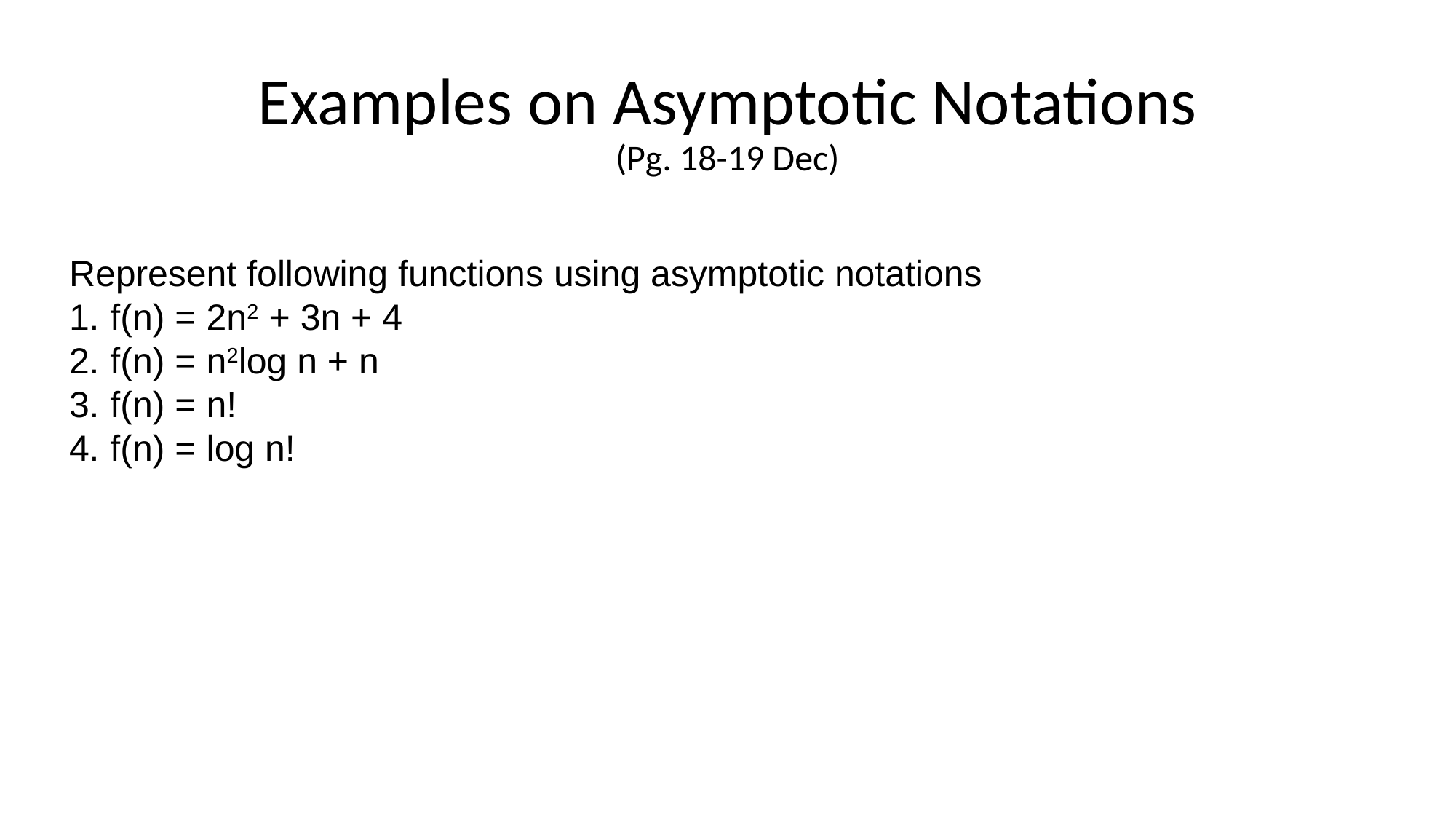

# Examples on Asymptotic Notations (Pg. 18-19 Dec)
Represent following functions using asymptotic notations
f(n) = 2n2 + 3n + 4
f(n) = n2log n + n
f(n) = n!
f(n) = log n!